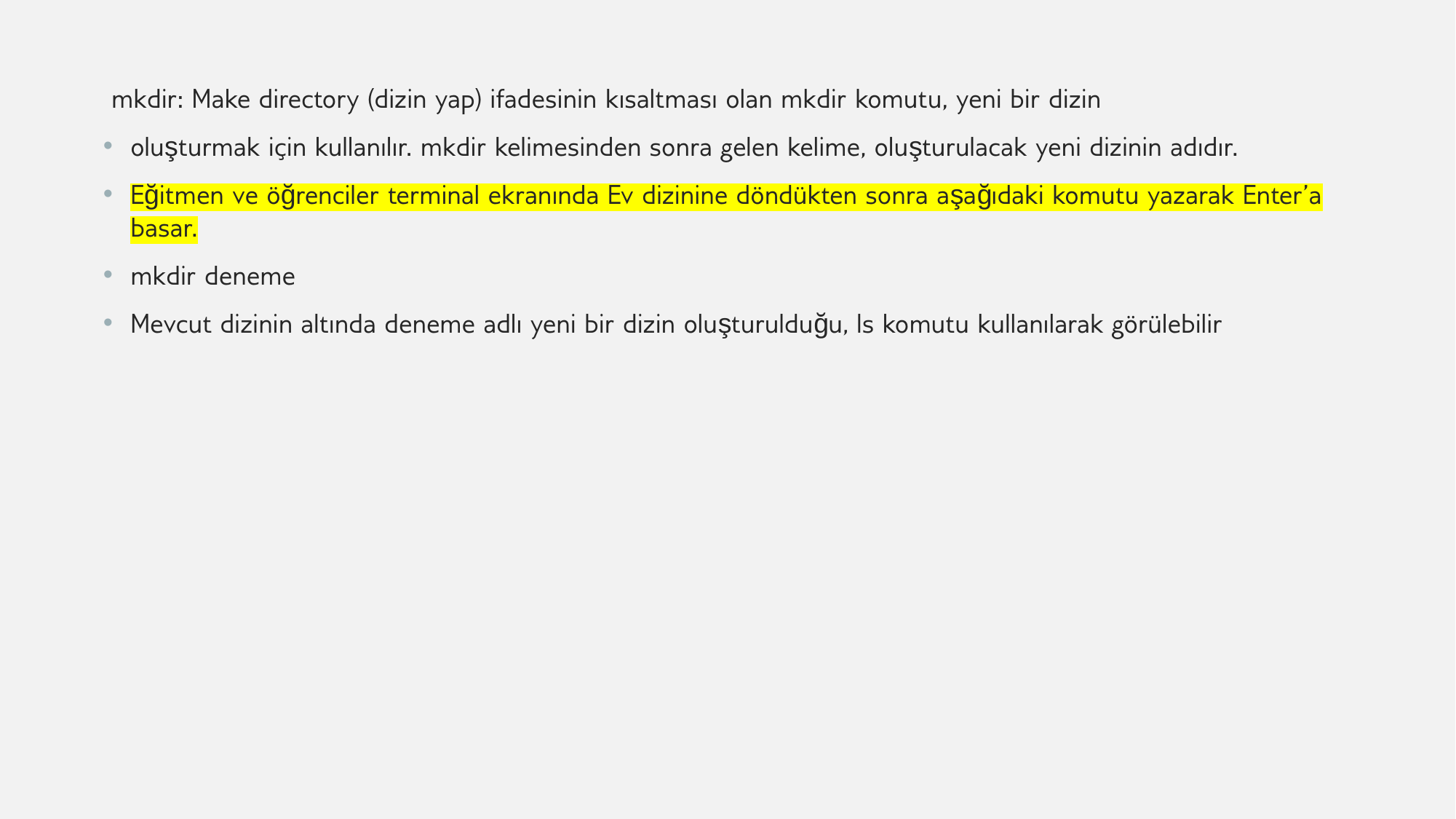

mkdir: Make directory (dizin yap) ifadesinin kısaltması olan mkdir komutu, yeni bir dizin
oluşturmak için kullanılır. mkdir kelimesinden sonra gelen kelime, oluşturulacak yeni dizinin adıdır.
Eğitmen ve öğrenciler terminal ekranında Ev dizinine döndükten sonra aşağıdaki komutu yazarak Enter’a basar.
mkdir deneme
Mevcut dizinin altında deneme adlı yeni bir dizin oluşturulduğu, ls komutu kullanılarak görülebilir